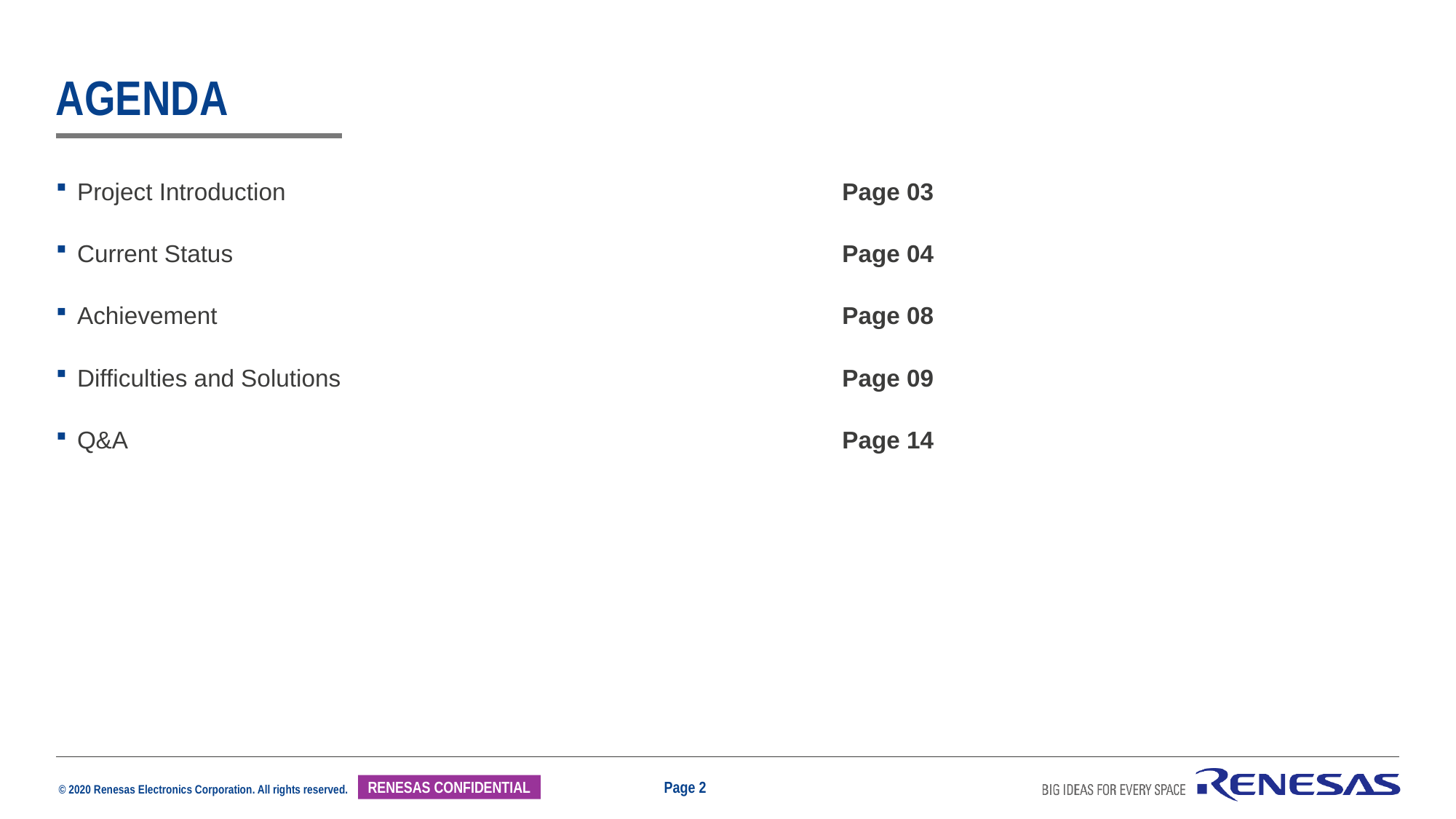

# Agenda
Project Introduction	Page 03
Current Status	Page 04
Achievement	Page 08
Difficulties and Solutions	Page 09
Q&A	Page 14